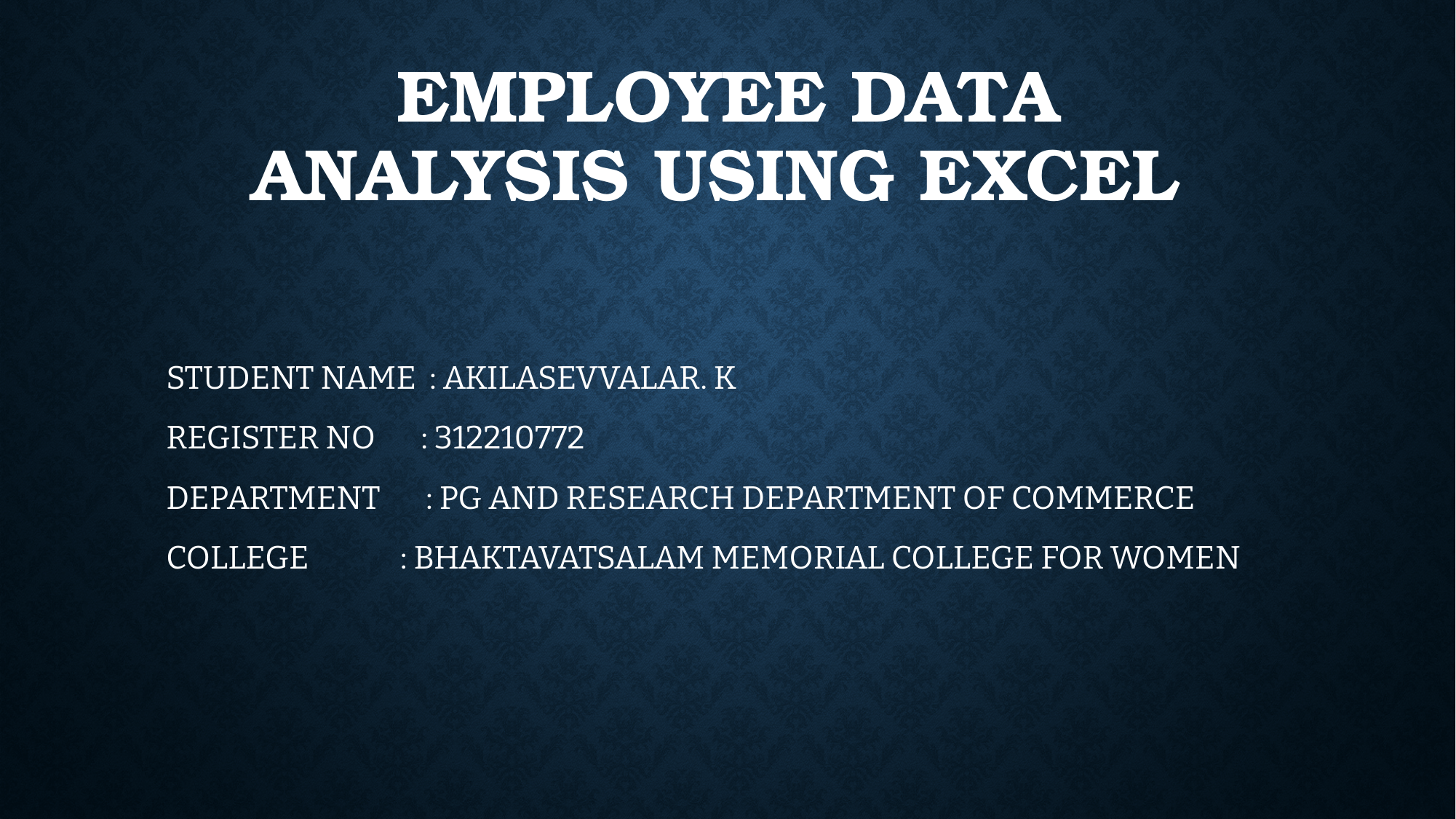

# Employee data analysis using excel
STUDENT NAME  : AKILASEVVALAR. K
REGISTER NO       : 312210772
DEPARTMENT       : PG AND RESEARCH DEPARTMENT OF COMMERCE
COLLEGE              : BHAKTAVATSALAM MEMORIAL COLLEGE FOR WOMEN